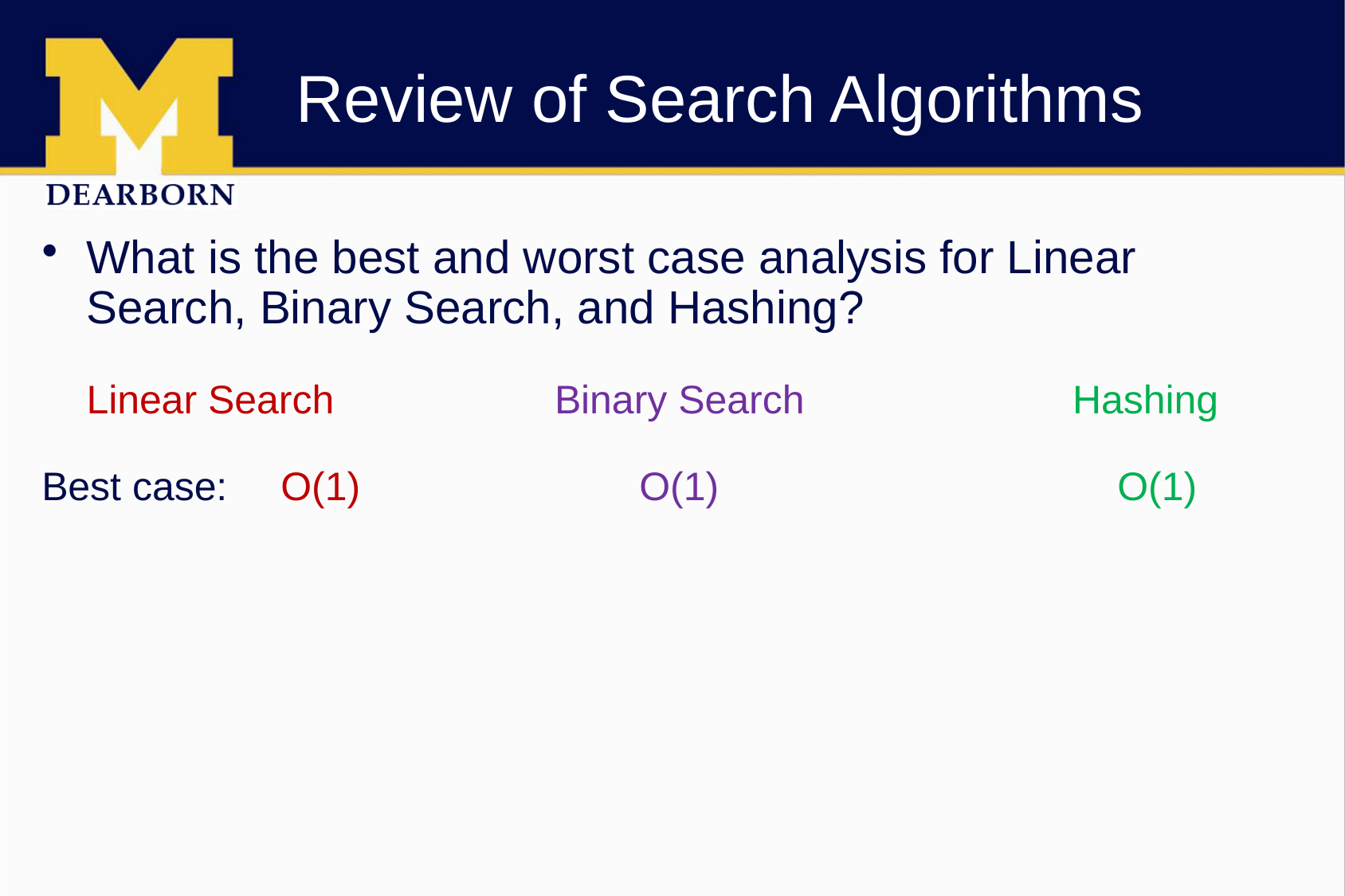

# Review of Search Algorithms
What is the best and worst case analysis for Linear Search, Binary Search, and Hashing?

Hashing
Binary Search
Linear Search
Best case:	O(1)			O(1)				O(1)